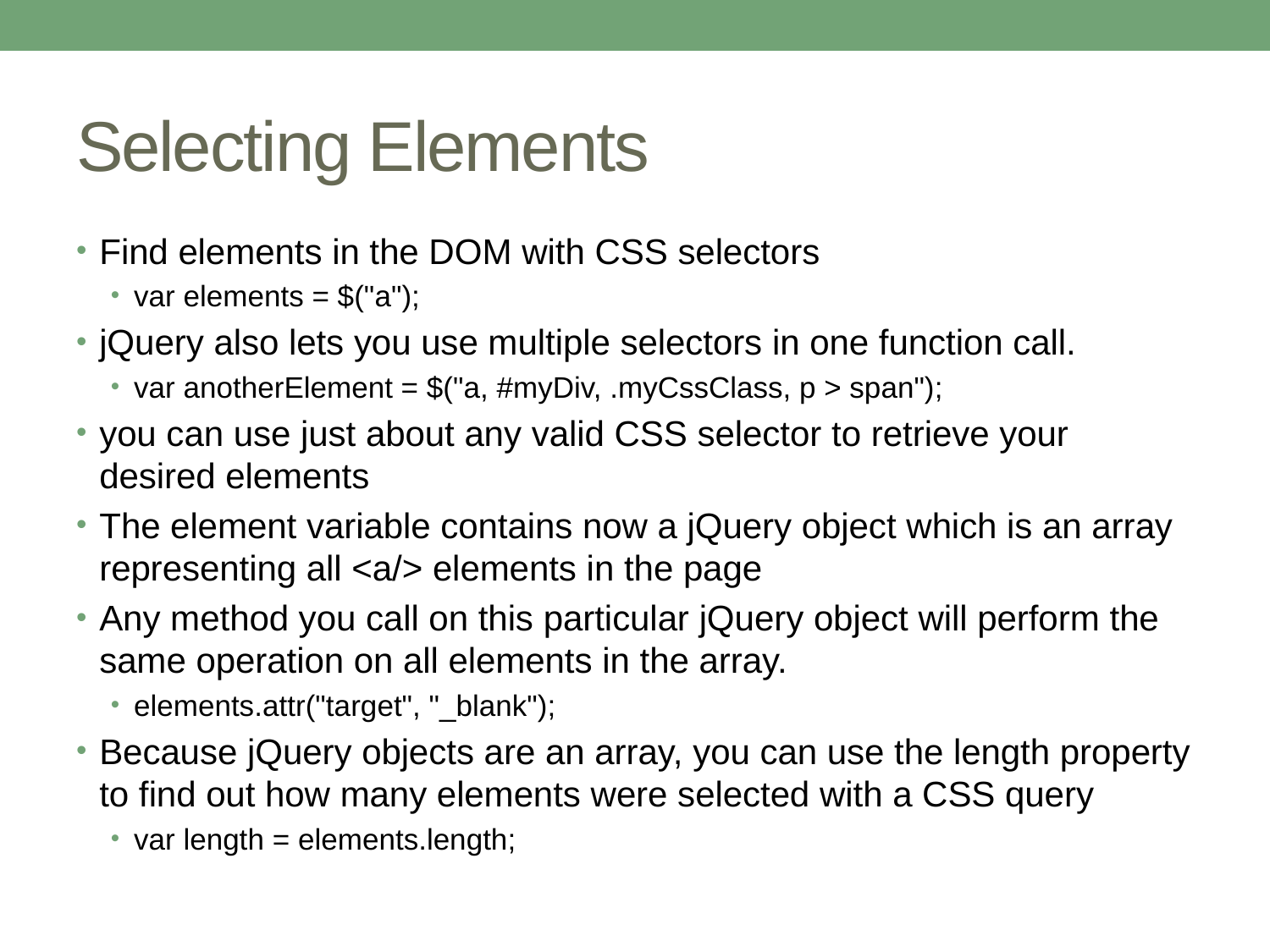

# Selecting Elements
Find elements in the DOM with CSS selectors
var elements = $("a");
jQuery also lets you use multiple selectors in one function call.
var anotherElement = $("a, #myDiv, .myCssClass, p > span");
you can use just about any valid CSS selector to retrieve your desired elements
The element variable contains now a jQuery object which is an array representing all <a/> elements in the page
Any method you call on this particular jQuery object will perform the same operation on all elements in the array.
elements.attr("target", "_blank");
Because jQuery objects are an array, you can use the length property to find out how many elements were selected with a CSS query
var length = elements.length;